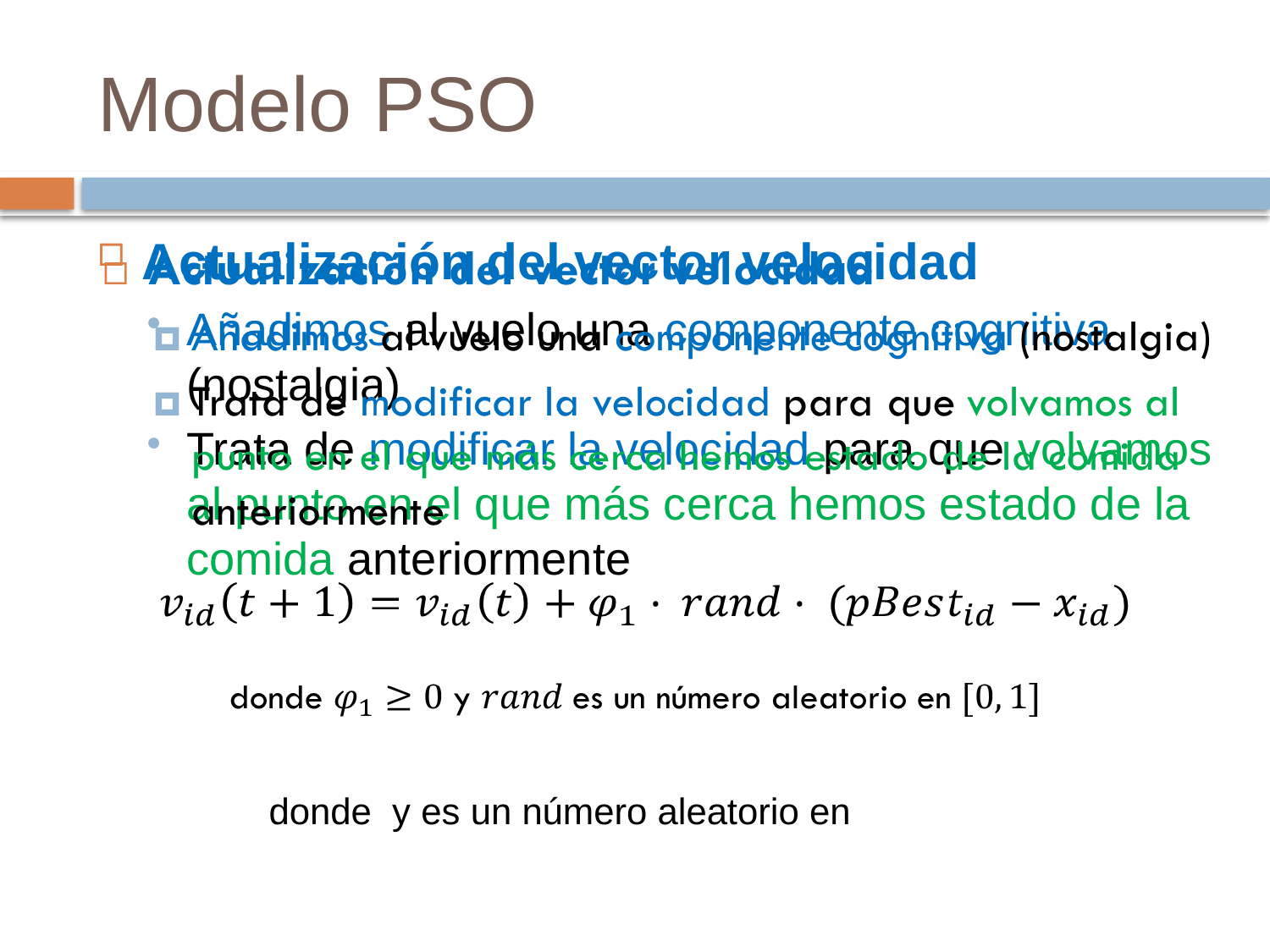

Modelo PSO
Actualización del vector velocidad
Añadimos al vuelo una componente cognitiva (nostalgia)
Trata de modificar la velocidad para que volvamos al punto en el que más cerca hemos estado de la comida anteriormente

	donde  y es un número aleatorio en